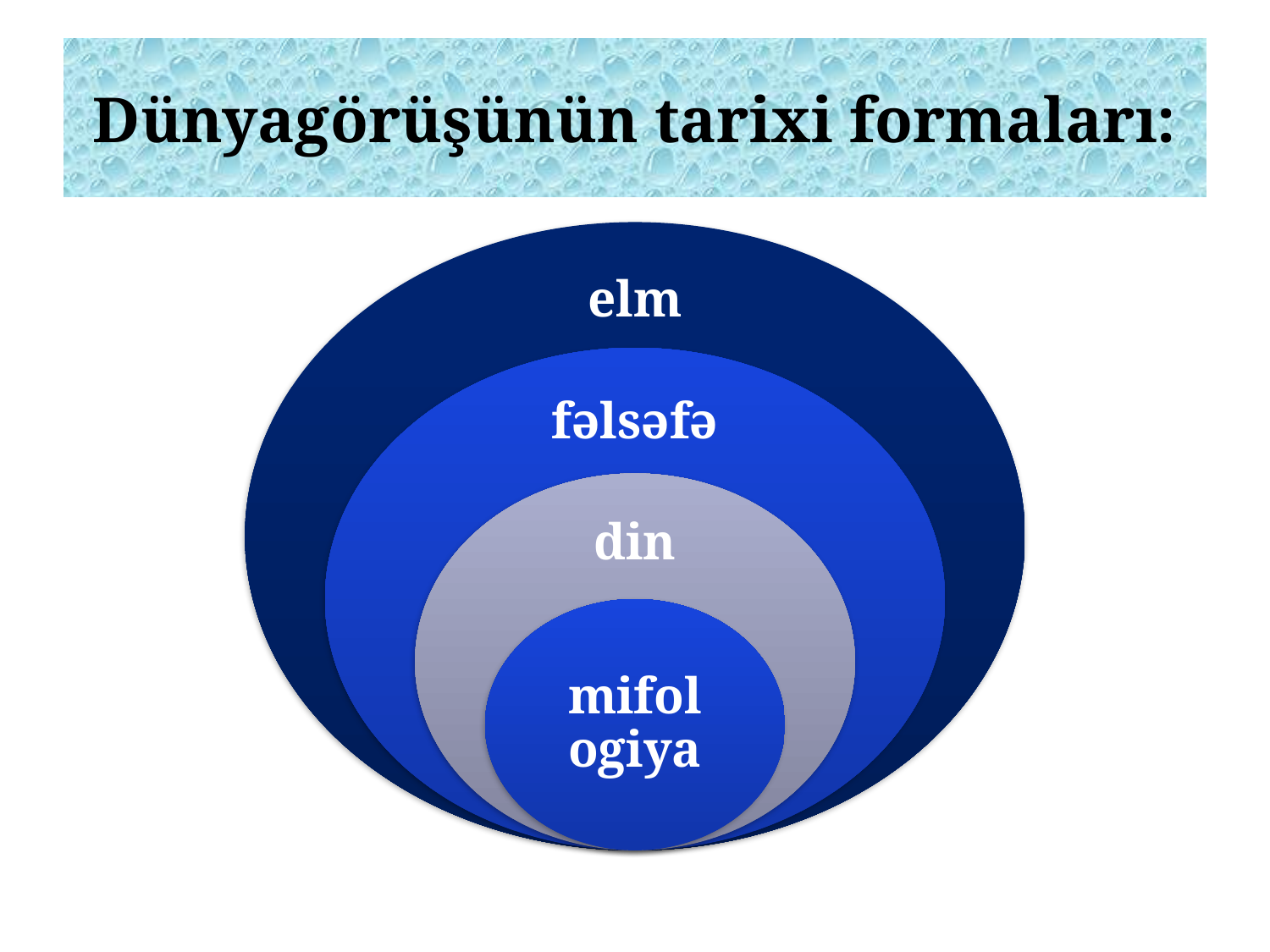

# Dünyagörüşünün tarixi formaları:
elm
fəlsəfə
din
mifologiya